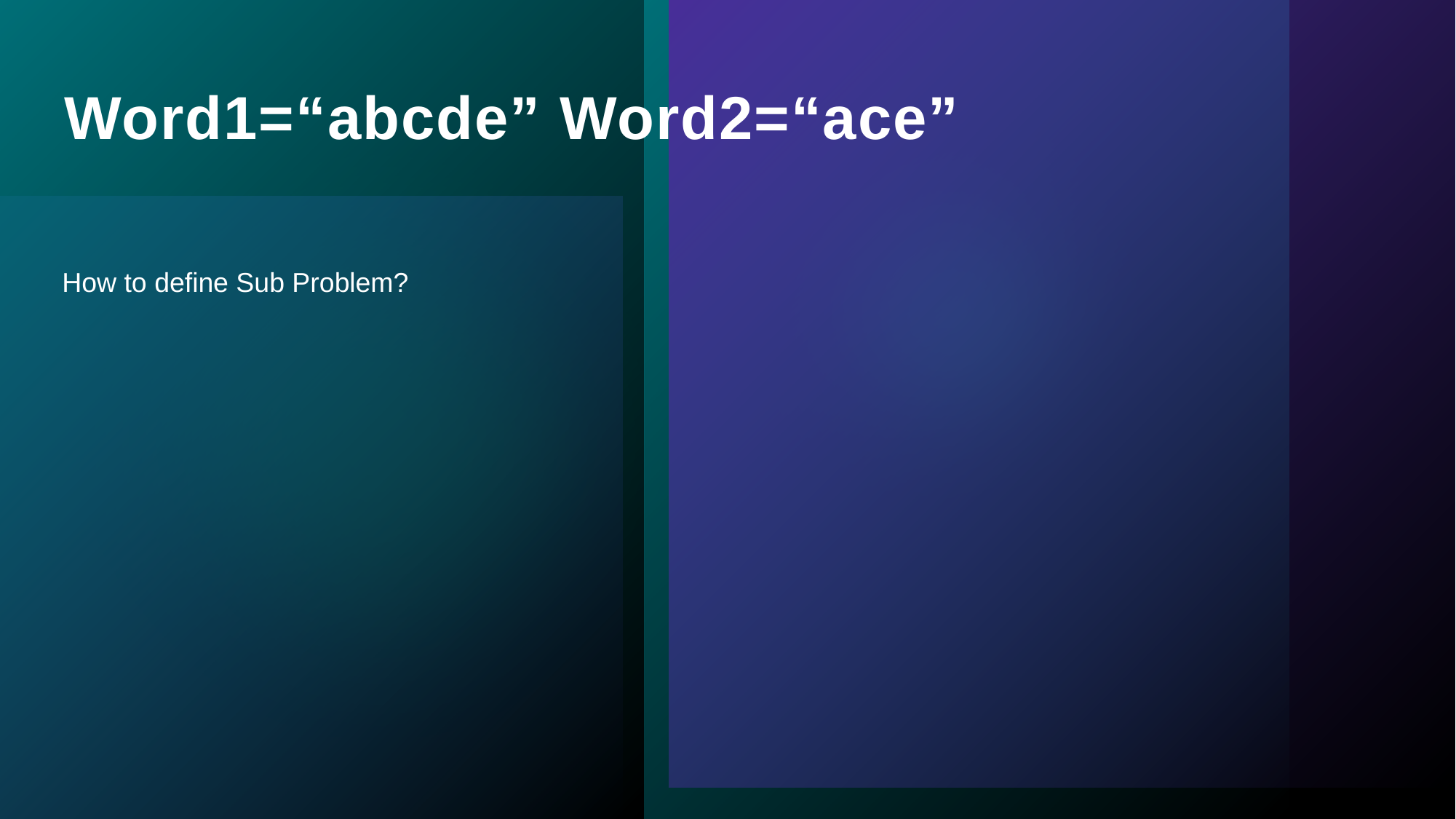

# Word1=“abcde” Word2=“ace”
How to define Sub Problem?